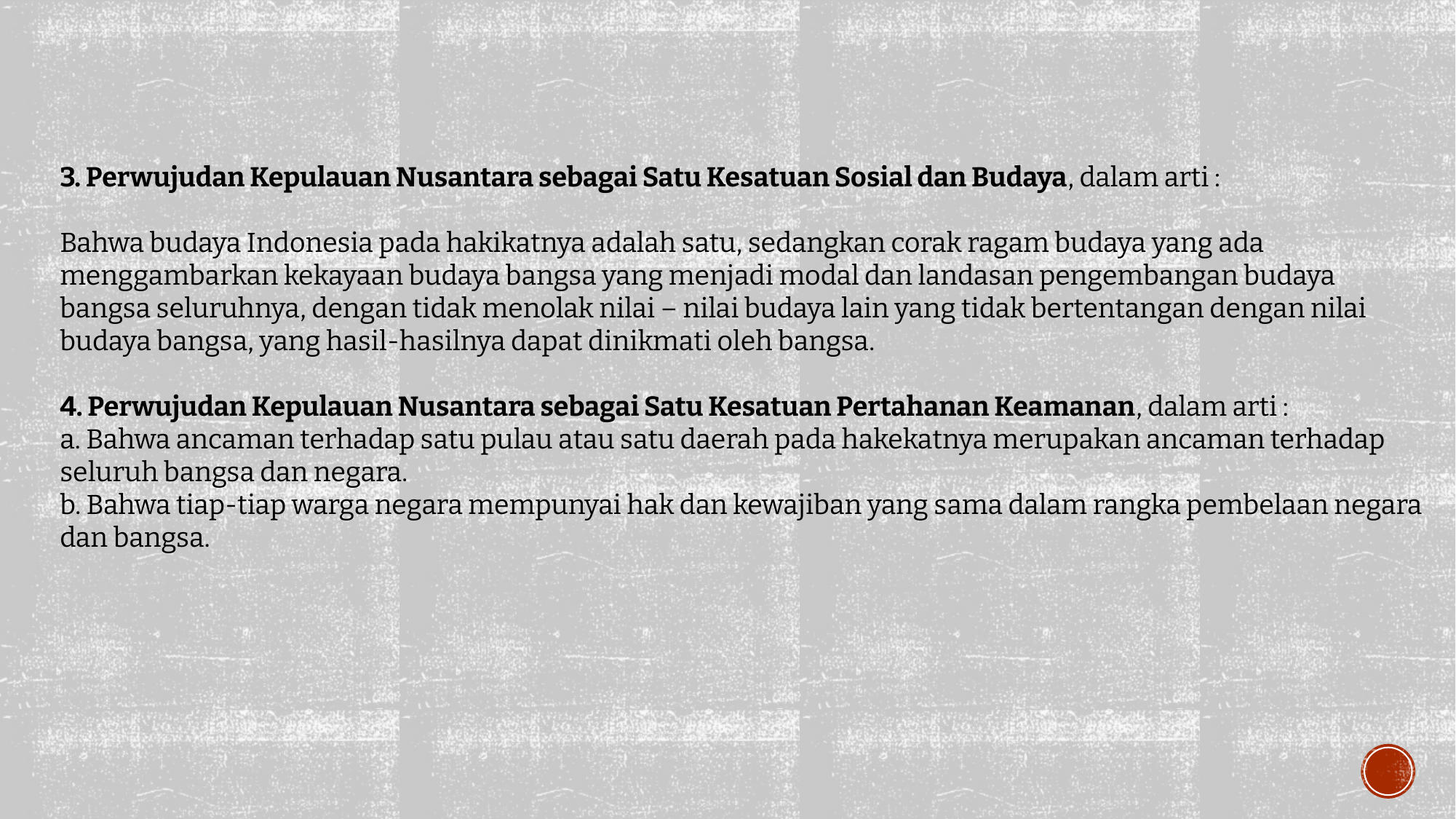

3. Perwujudan Kepulauan Nusantara sebagai Satu Kesatuan Sosial dan Budaya, dalam arti :

Bahwa budaya Indonesia pada hakikatnya adalah satu, sedangkan corak ragam budaya yang ada menggambarkan kekayaan budaya bangsa yang menjadi modal dan landasan pengembangan budaya bangsa seluruhnya, dengan tidak menolak nilai – nilai budaya lain yang tidak bertentangan dengan nilai budaya bangsa, yang hasil-hasilnya dapat dinikmati oleh bangsa.

4. Perwujudan Kepulauan Nusantara sebagai Satu Kesatuan Pertahanan Keamanan, dalam arti :
a. Bahwa ancaman terhadap satu pulau atau satu daerah pada hakekatnya merupakan ancaman terhadap seluruh bangsa dan negara.
b. Bahwa tiap-tiap warga negara mempunyai hak dan kewajiban yang sama dalam rangka pembelaan negara dan bangsa.